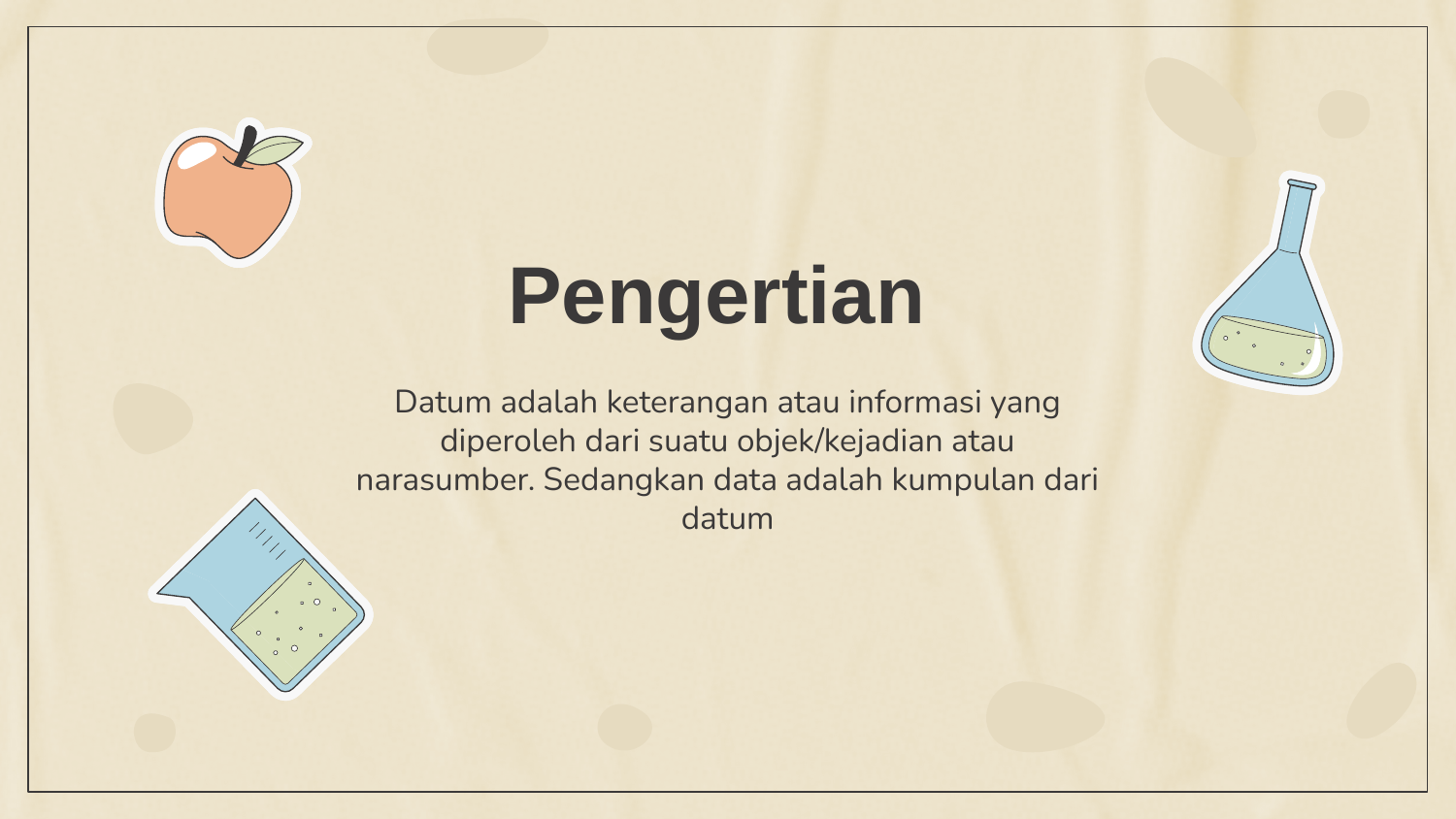

# Pengertian
Datum adalah keterangan atau informasi yang diperoleh dari suatu objek/kejadian atau narasumber. Sedangkan data adalah kumpulan dari datum